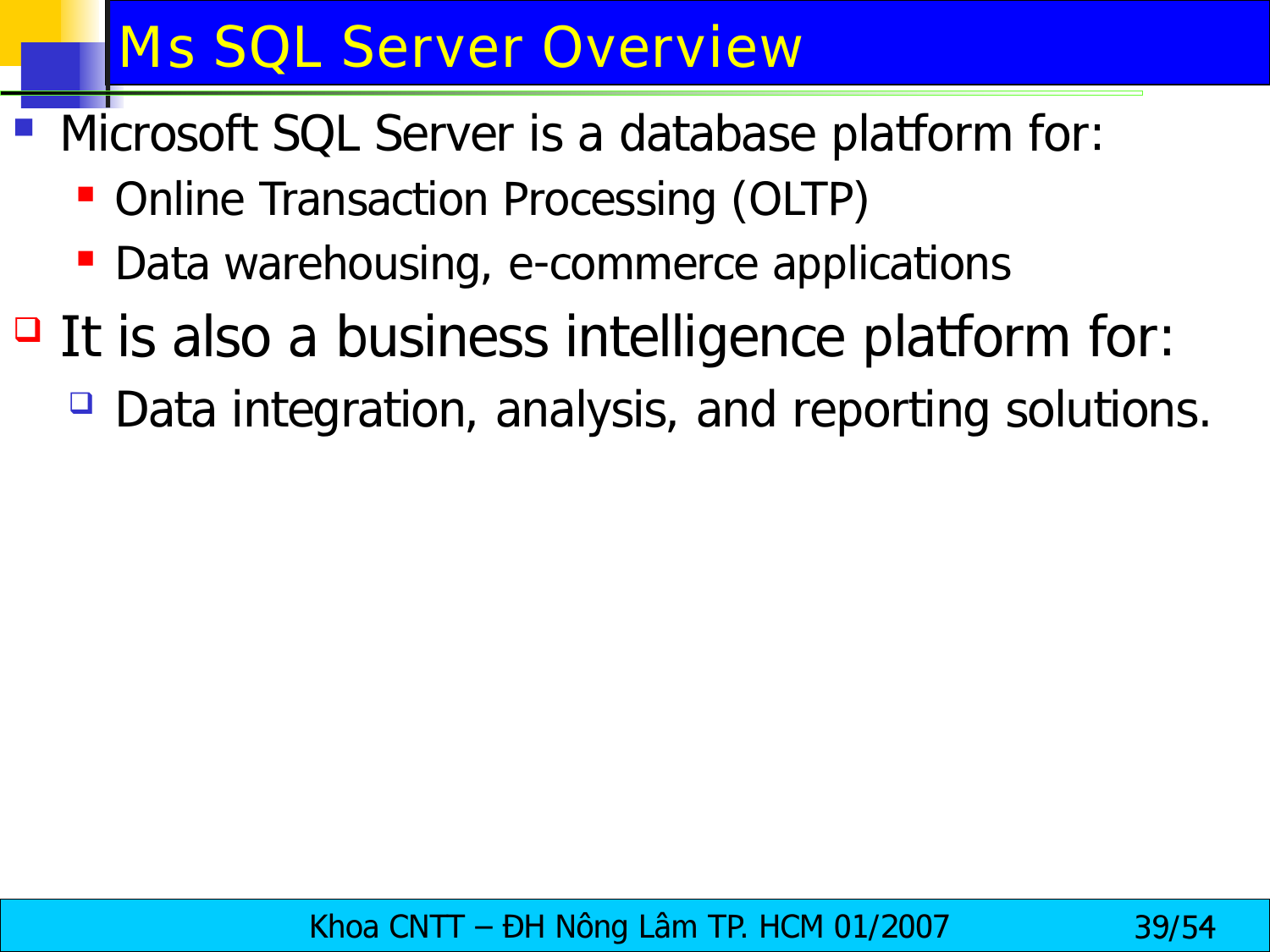

# Ms SQL Server Overview
Microsoft SQL Server is a database platform for:
Online Transaction Processing (OLTP)
Data warehousing, e-commerce applications
It is also a business intelligence platform for:
Data integration, analysis, and reporting solutions.